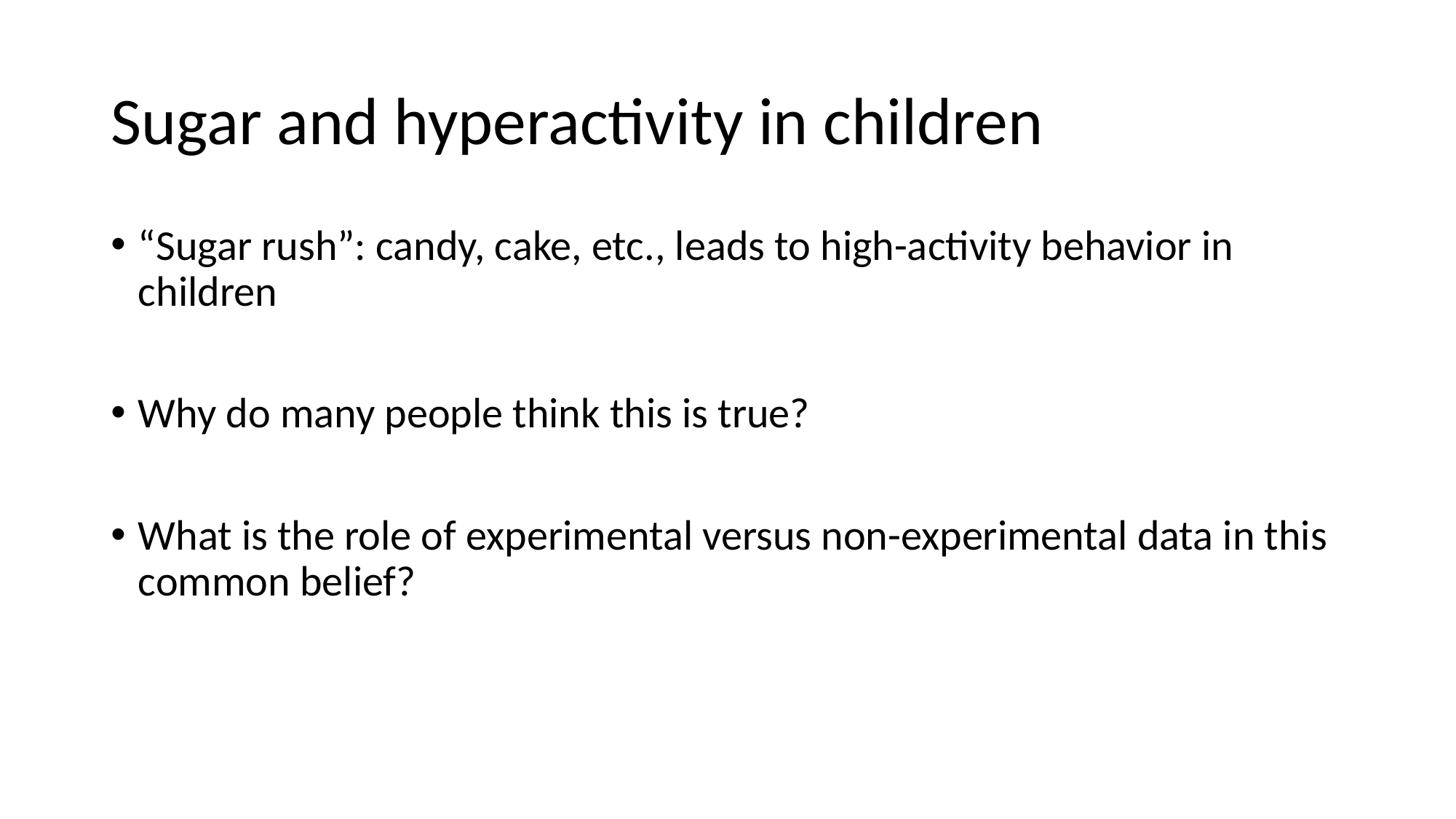

# Sugar and hyperactivity in children
“Sugar rush”: candy, cake, etc., leads to high-activity behavior in children

Why do many people think this is true?

What is the role of experimental versus non-experimental data in this common belief?